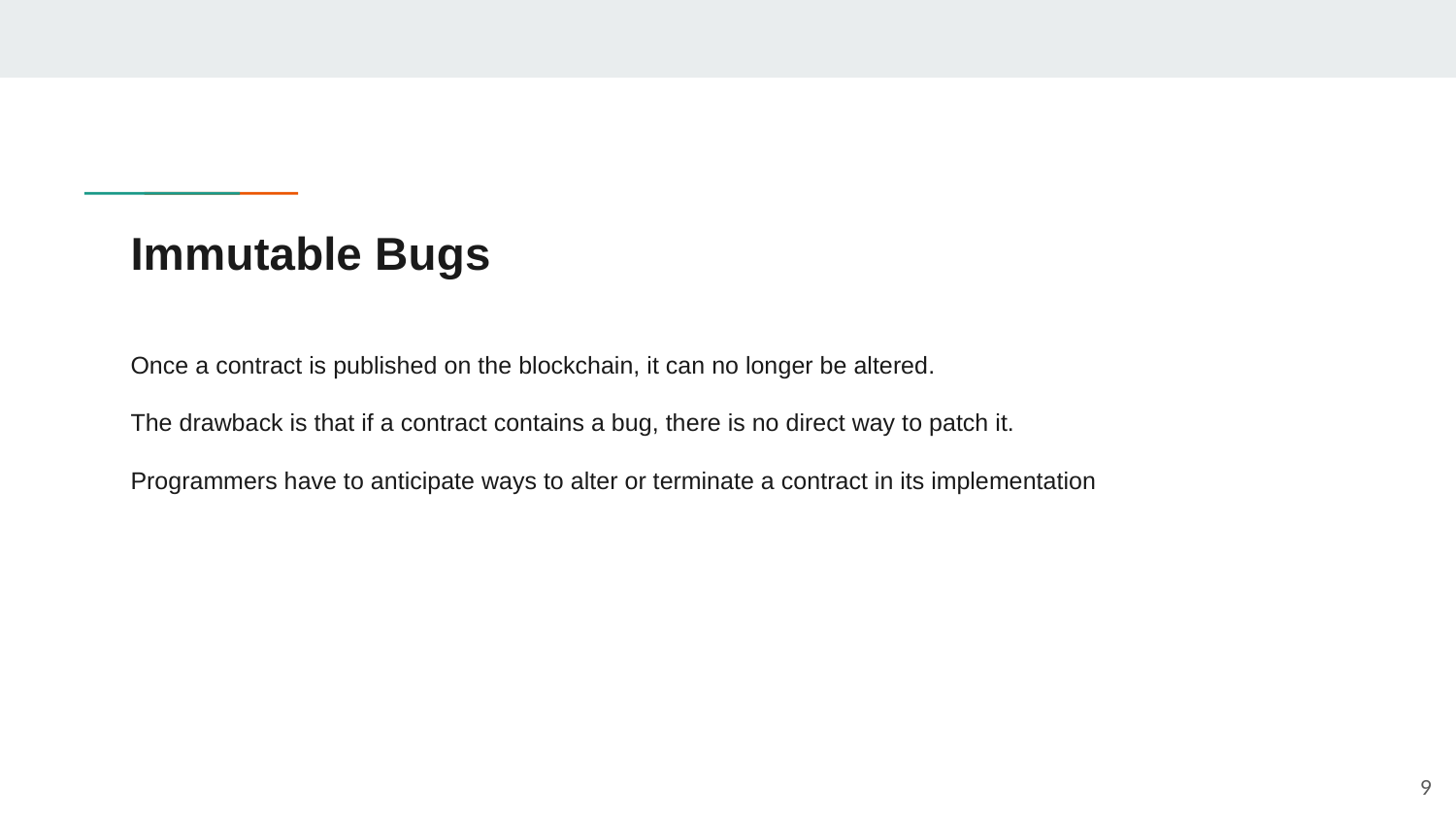

# Immutable Bugs
Once a contract is published on the blockchain, it can no longer be altered.
The drawback is that if a contract contains a bug, there is no direct way to patch it.
Programmers have to anticipate ways to alter or terminate a contract in its implementation

9